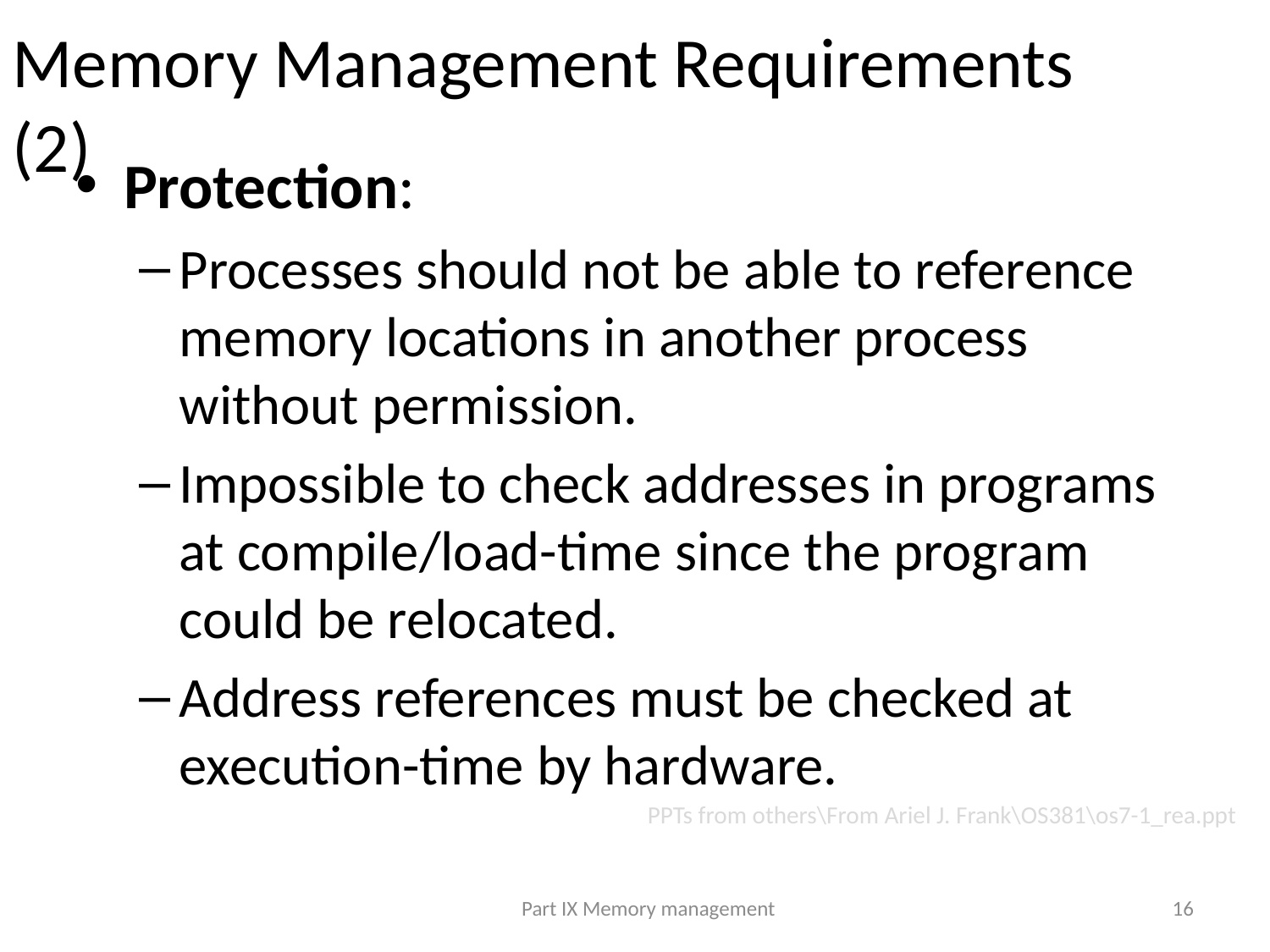

# Memory Management Requirements (2)
Protection:
Processes should not be able to reference memory locations in another process without permission.
Impossible to check addresses in programs at compile/load-time since the program could be relocated.
Address references must be checked at execution-time by hardware.
PPTs from others\From Ariel J. Frank\OS381\os7-1_rea.ppt
Part IX Memory management
16